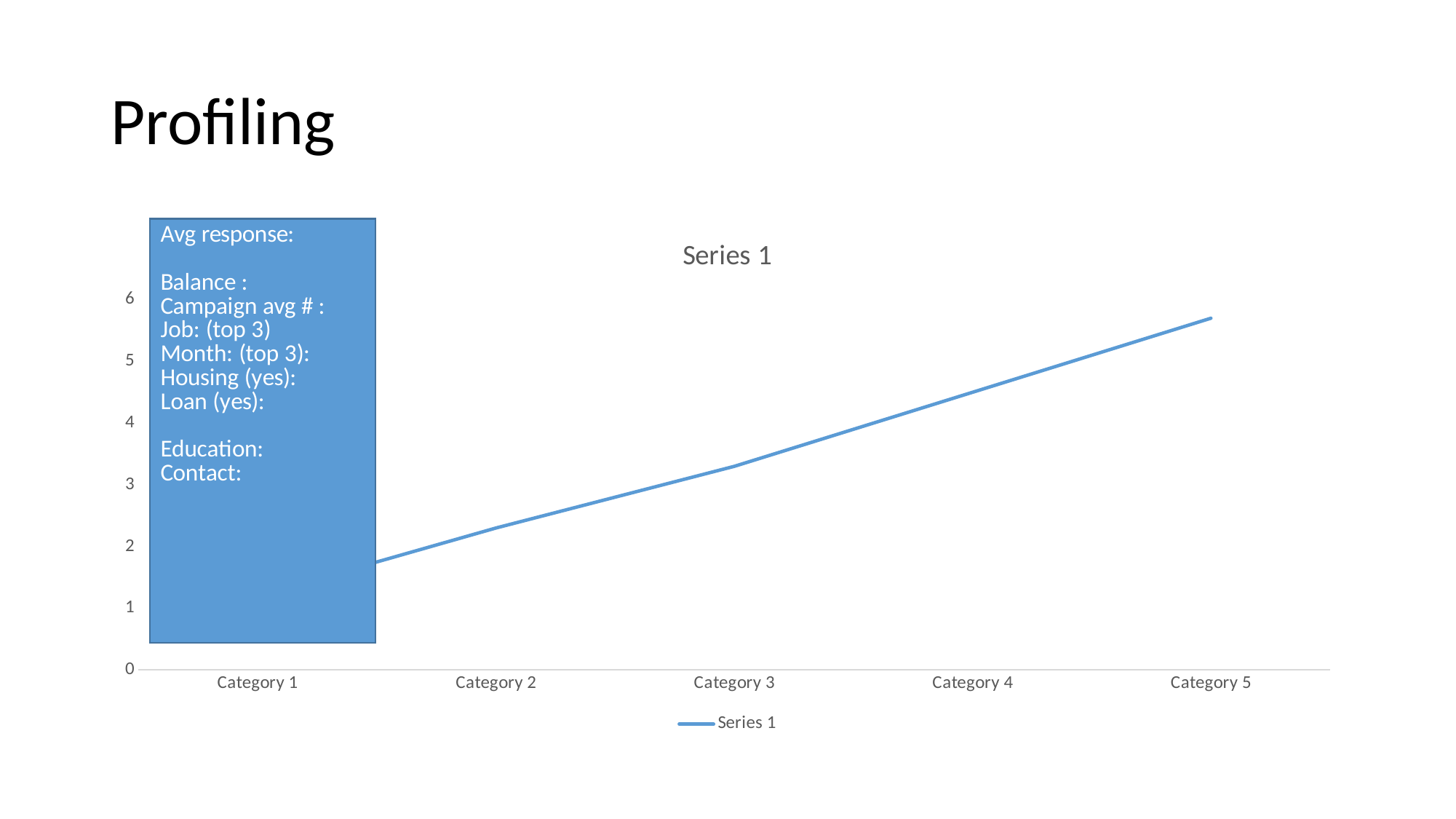

# Profiling

### Chart:

| Category | Series 1 |
|---|---|
| Category 1 | 1.2 |
| Category 2 | 2.3 |
| Category 3 | 3.3 |
| Category 4 | 4.5 |
| Category 5 | 5.7 |